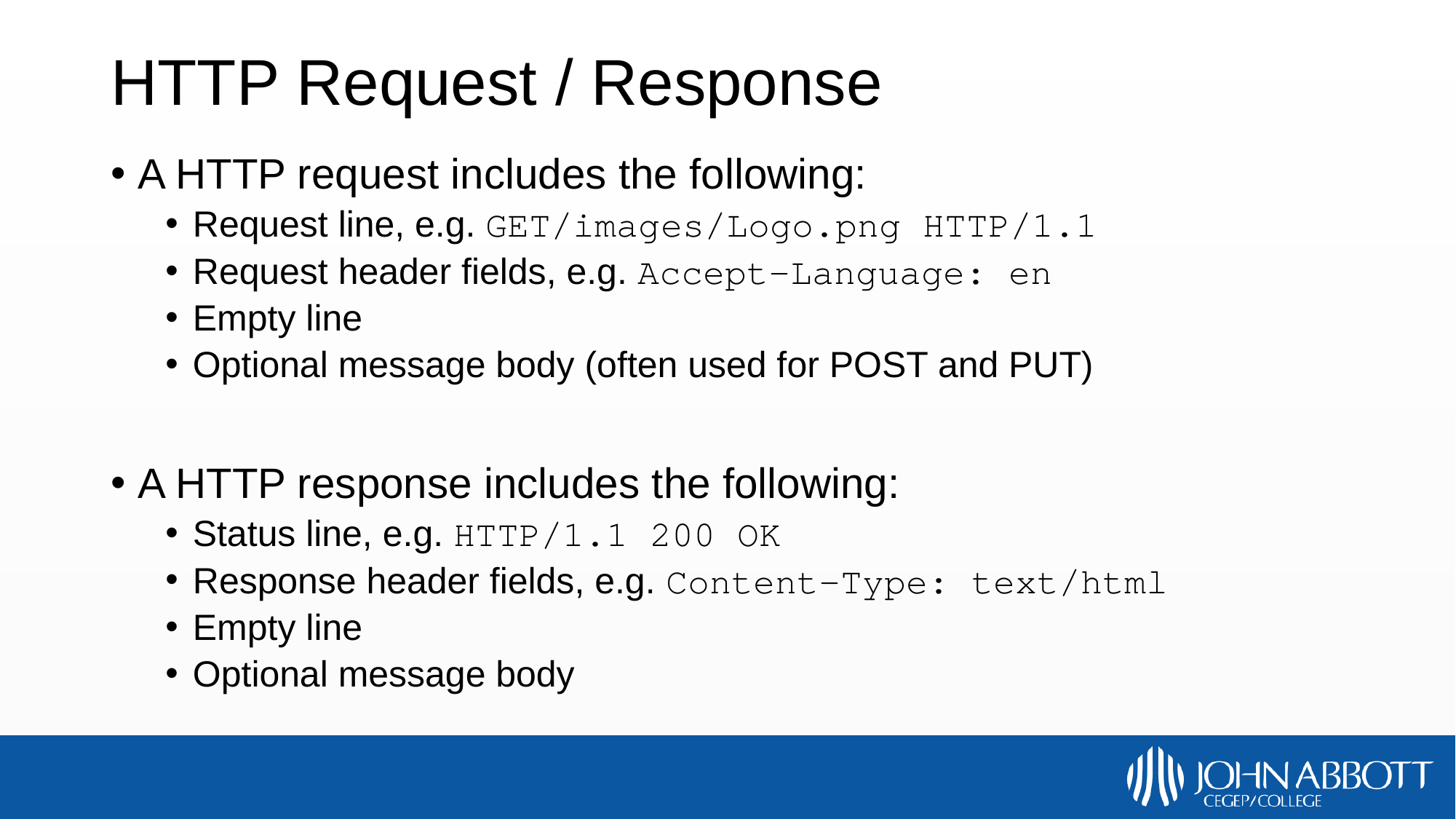

# HTTP Request / Response
A HTTP request includes the following:
Request line, e.g. GET/images/Logo.png HTTP/1.1
Request header fields, e.g. Accept-Language: en
Empty line
Optional message body (often used for POST and PUT)

A HTTP response includes the following:
Status line, e.g. HTTP/1.1 200 OK
Response header fields, e.g. Content-Type: text/html
Empty line
Optional message body